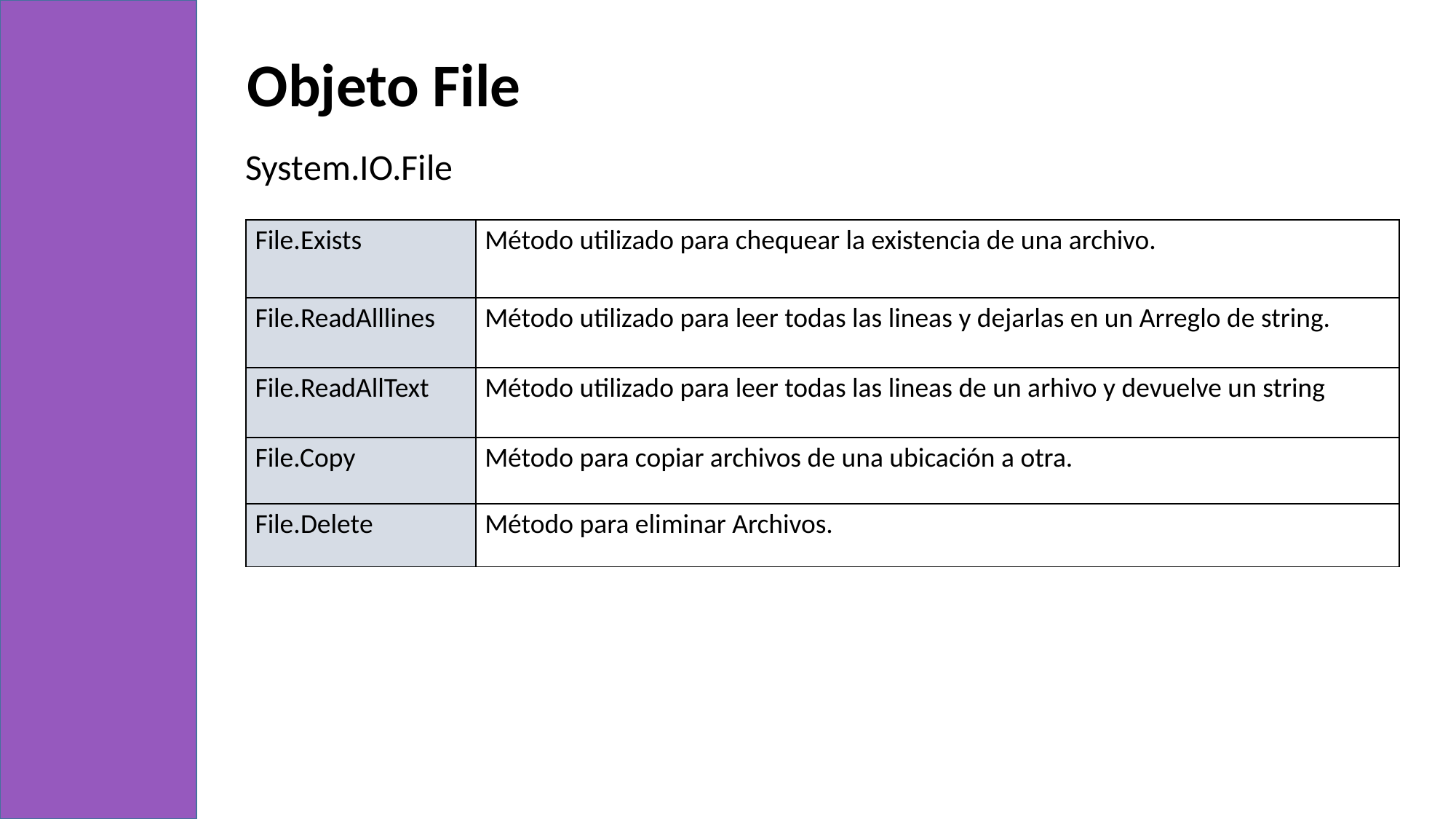

Objeto File
System.IO.File
| File.Exists | Método utilizado para chequear la existencia de una archivo. |
| --- | --- |
| File.ReadAlllines | Método utilizado para leer todas las lineas y dejarlas en un Arreglo de string. |
| File.ReadAllText | Método utilizado para leer todas las lineas de un arhivo y devuelve un string |
| File.Copy | Método para copiar archivos de una ubicación a otra. |
| File.Delete | Método para eliminar Archivos. |